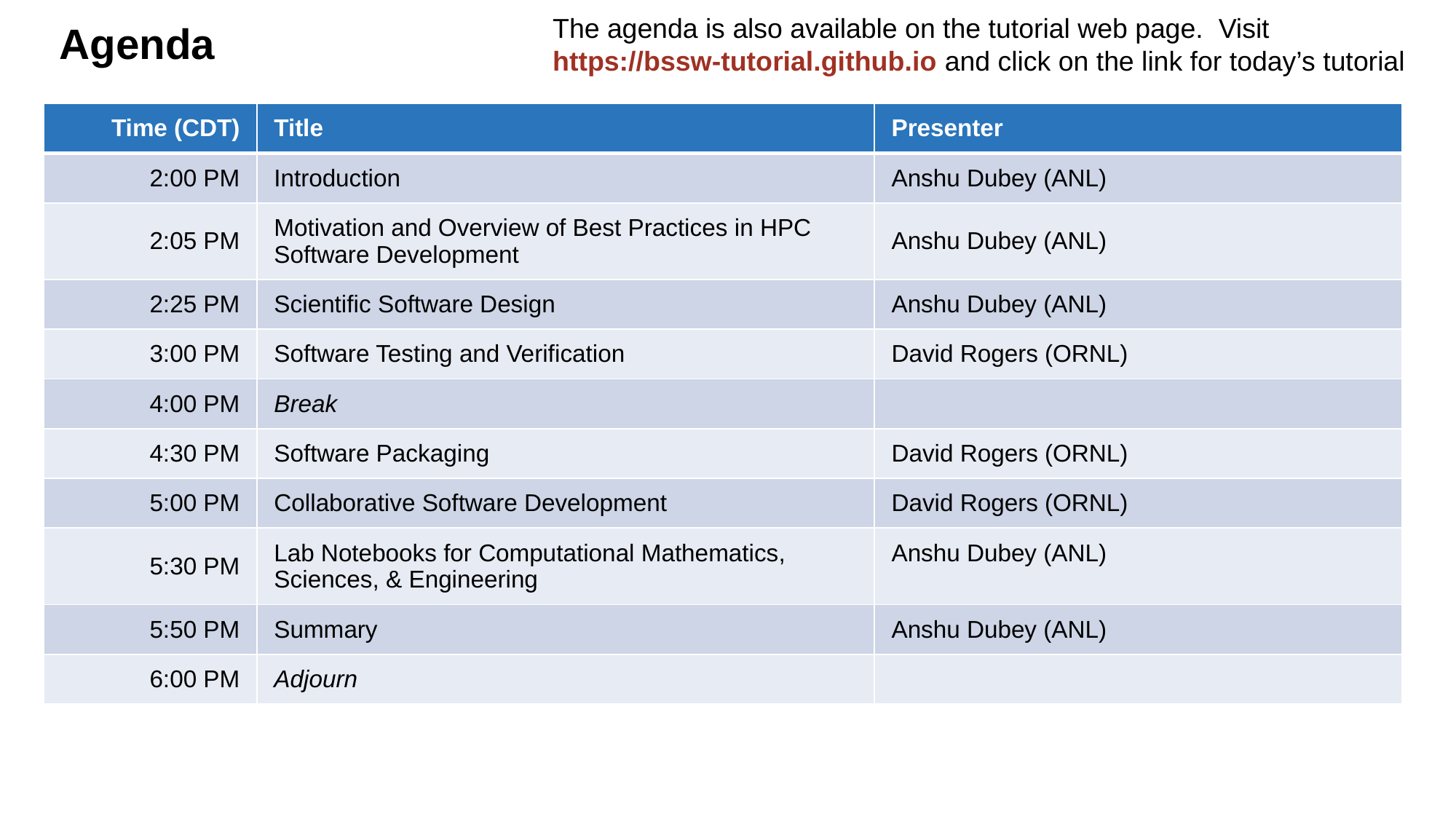

The agenda is also available on the tutorial web page.  Visit https://bssw-tutorial.github.io and click on the link for today’s tutorial
# Agenda
| Time (CDT) | Title | Presenter |
| --- | --- | --- |
| 2:00 PM | Introduction | Anshu Dubey (ANL) |
| 2:05 PM | Motivation and Overview of Best Practices in HPC Software Development | Anshu Dubey (ANL) |
| 2:25 PM | Scientific Software Design | Anshu Dubey (ANL) |
| 3:00 PM | Software Testing and Verification | David Rogers (ORNL) |
| 4:00 PM | Break |  |
| 4:30 PM | Software Packaging | David Rogers (ORNL) |
| 5:00 PM | Collaborative Software Development | David Rogers (ORNL) |
| 5:30 PM | Lab Notebooks for Computational Mathematics, Sciences, & Engineering | Anshu Dubey (ANL) |
| 5:50 PM | Summary | Anshu Dubey (ANL) |
| 6:00 PM | Adjourn |  |